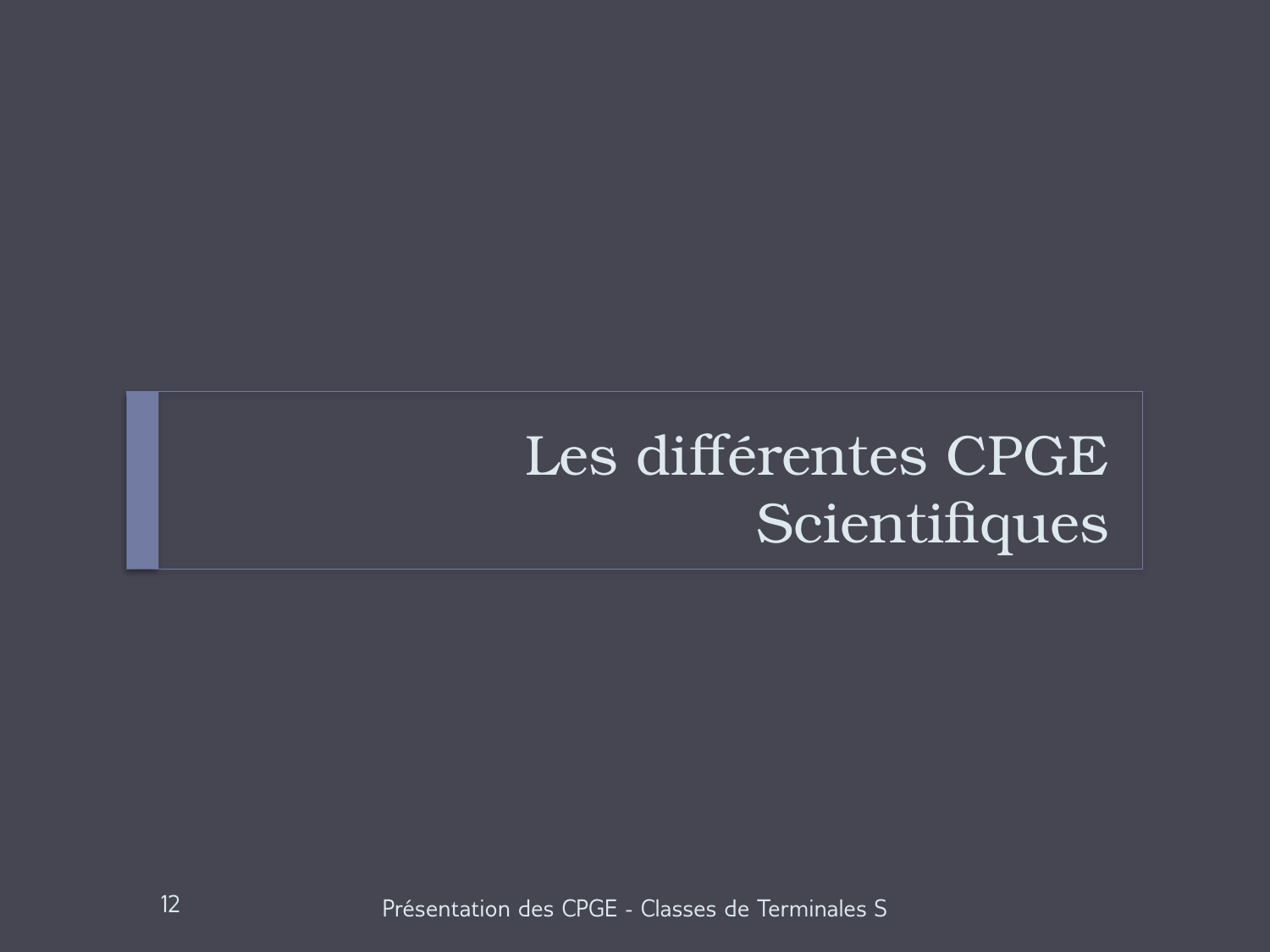

# Les différentes CPGE Scientifiques

12
Présentation des CPGE - Classes de Terminales S